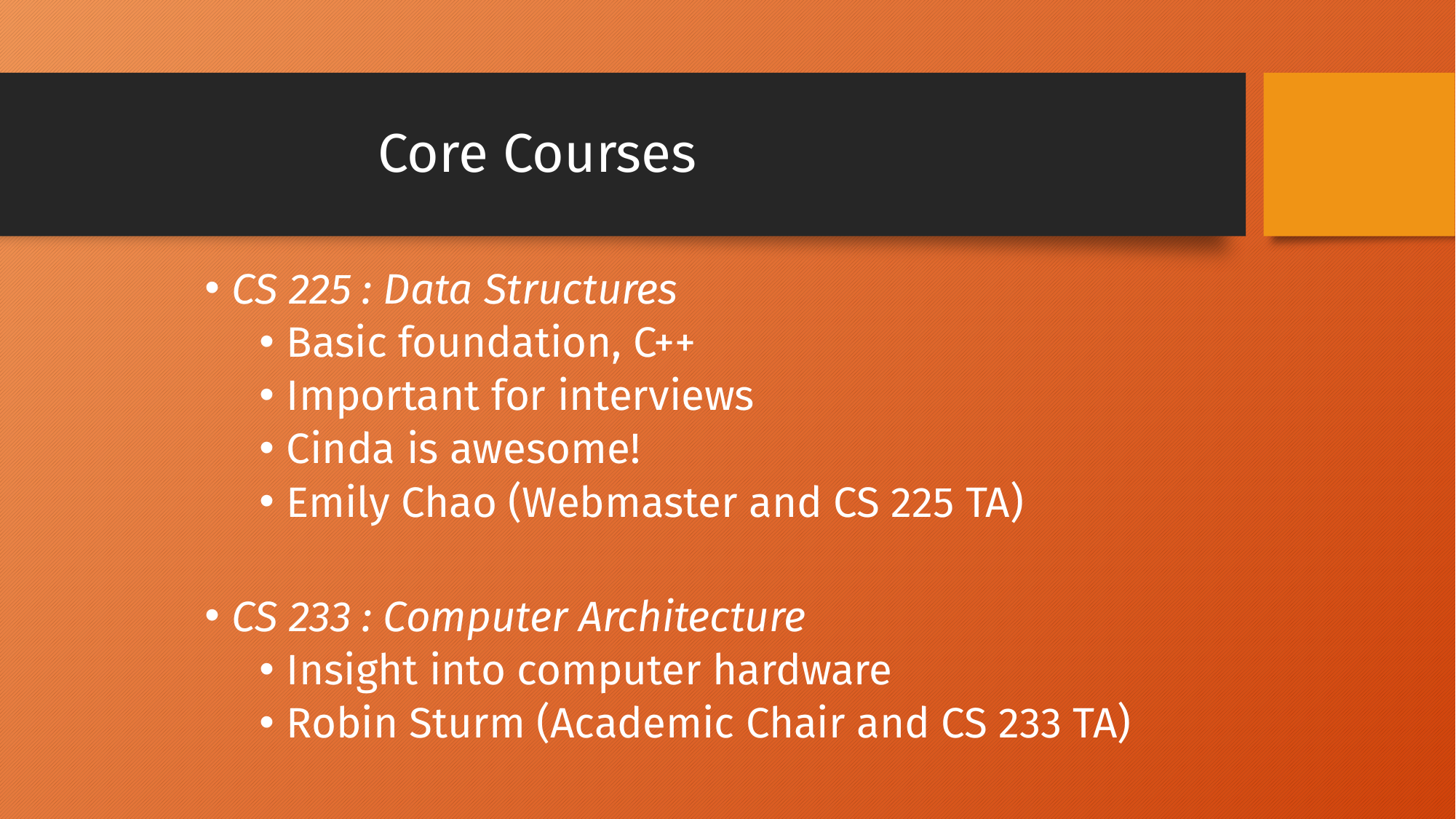

# Core Courses
CS 225 : Data Structures
Basic foundation, C++
Important for interviews
Cinda is awesome!
Emily Chao (Webmaster and CS 225 TA)

CS 233 : Computer Architecture
Insight into computer hardware
Robin Sturm (Academic Chair and CS 233 TA)